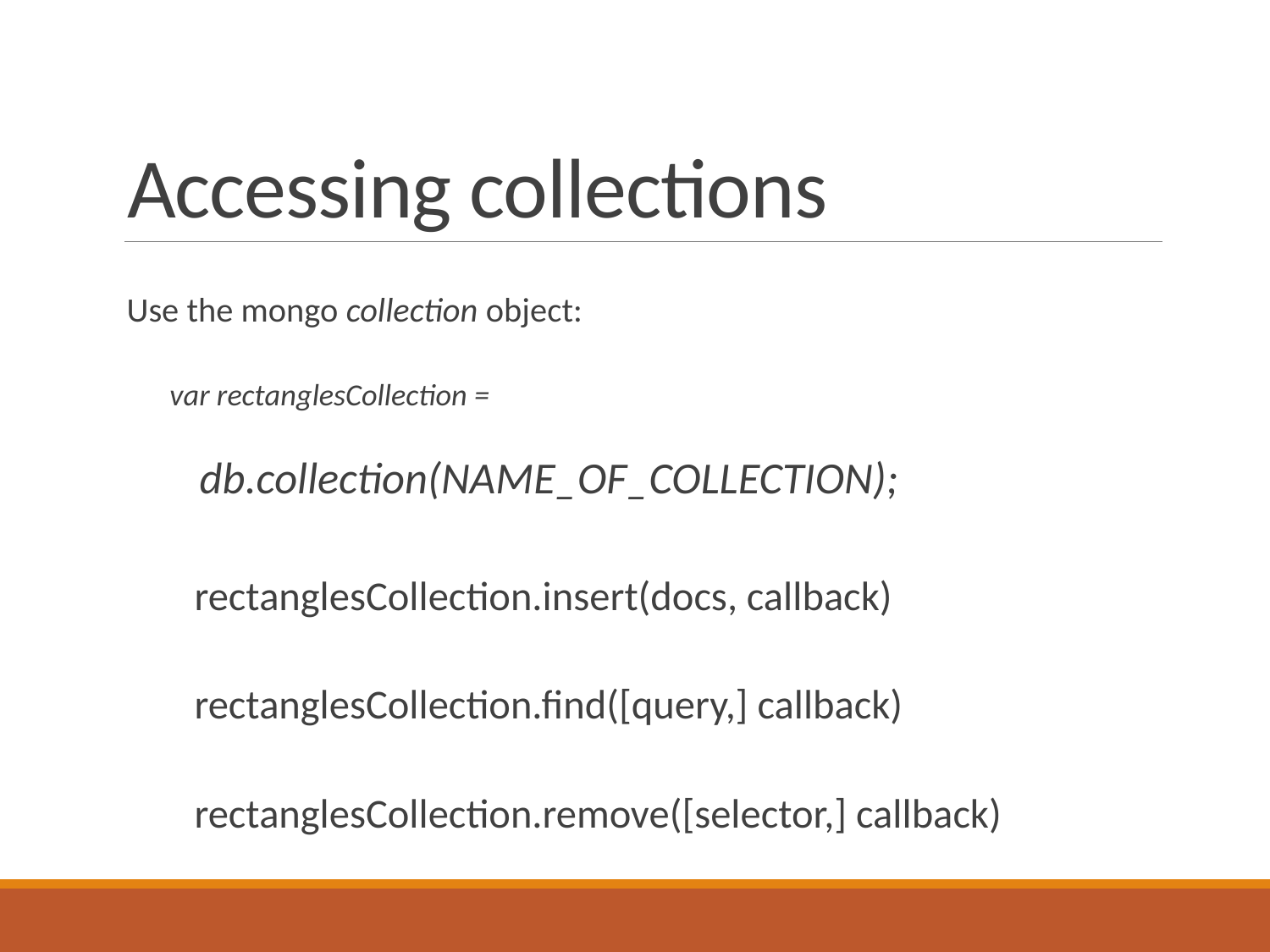

# Accessing collections
Use the mongo collection object:

var rectanglesCollection =
   db.collection(NAME_OF_COLLECTION);

rectanglesCollection.insert(docs, callback)

rectanglesCollection.find([query,] callback)

rectanglesCollection.remove([selector,] callback)